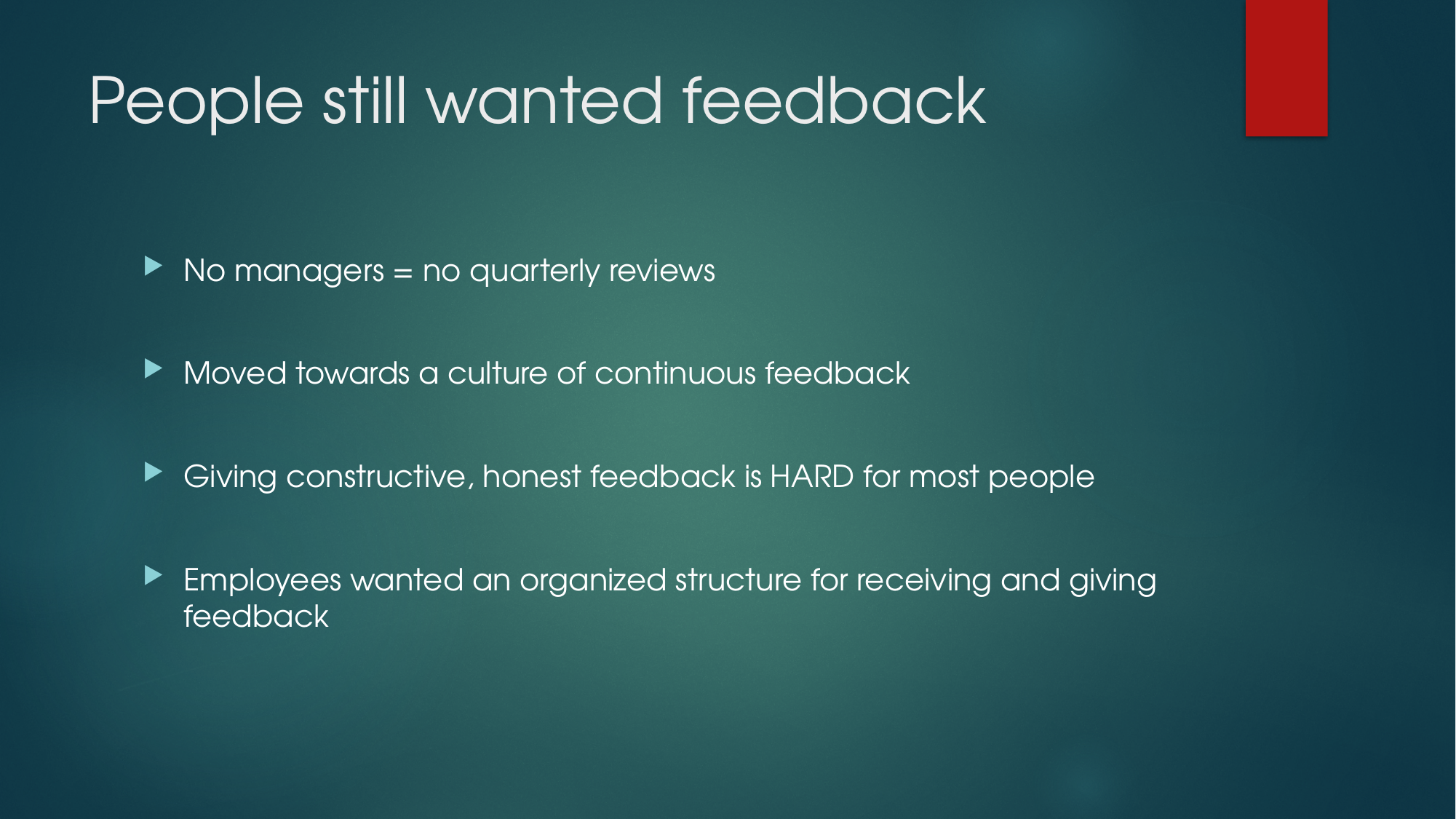

# People still wanted feedback
No managers = no quarterly reviews

Moved towards a culture of continuous feedback

Giving constructive, honest feedback is HARD for most people

Employees wanted an organized structure for receiving and giving feedback